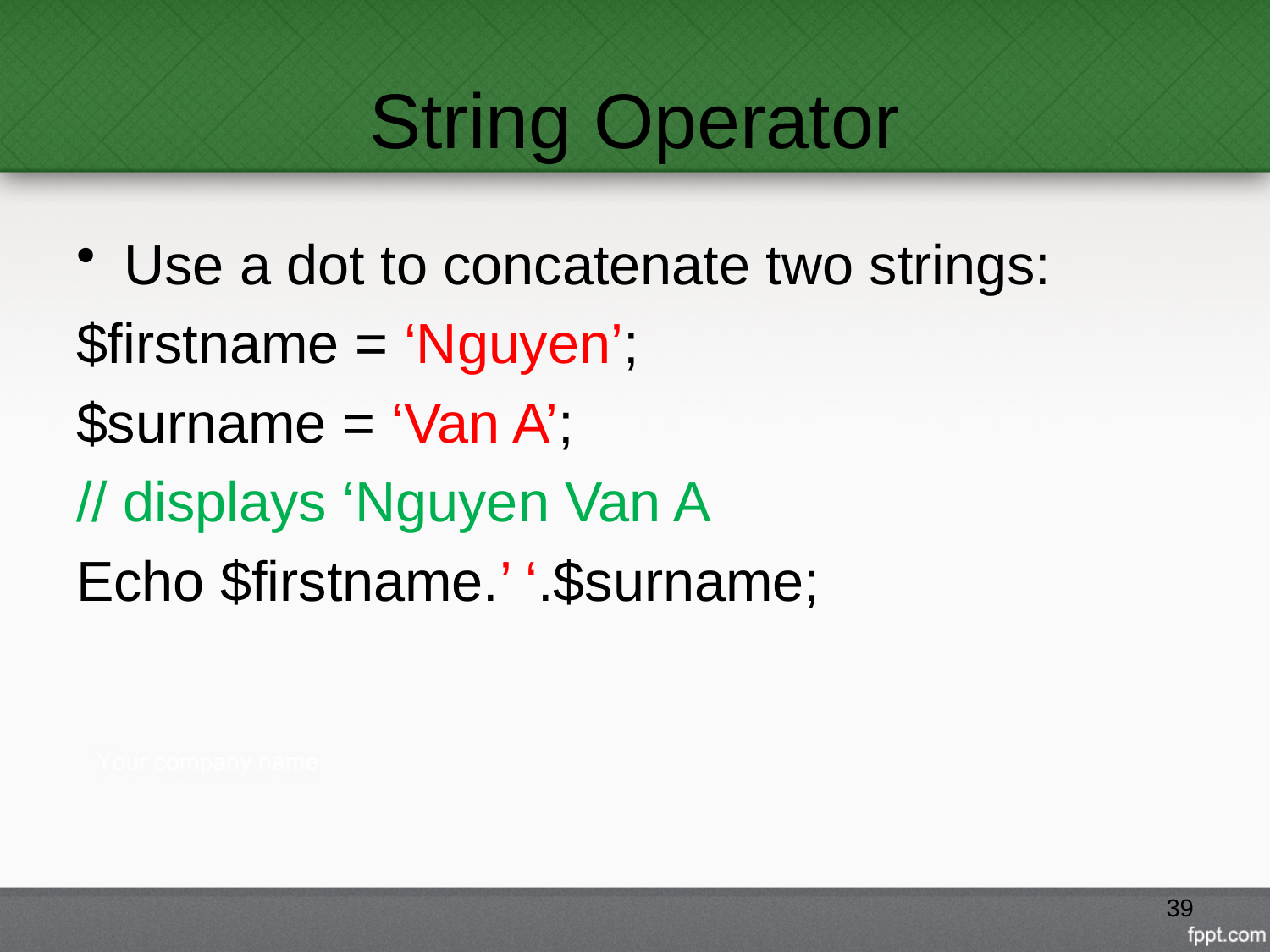

# String Operator
Use a dot to concatenate two strings:
$firstname = ‘Nguyen’;
$surname = ‘Van A’;
// displays ‘Nguyen Van A
Echo $firstname.’ ‘.$surname;
39